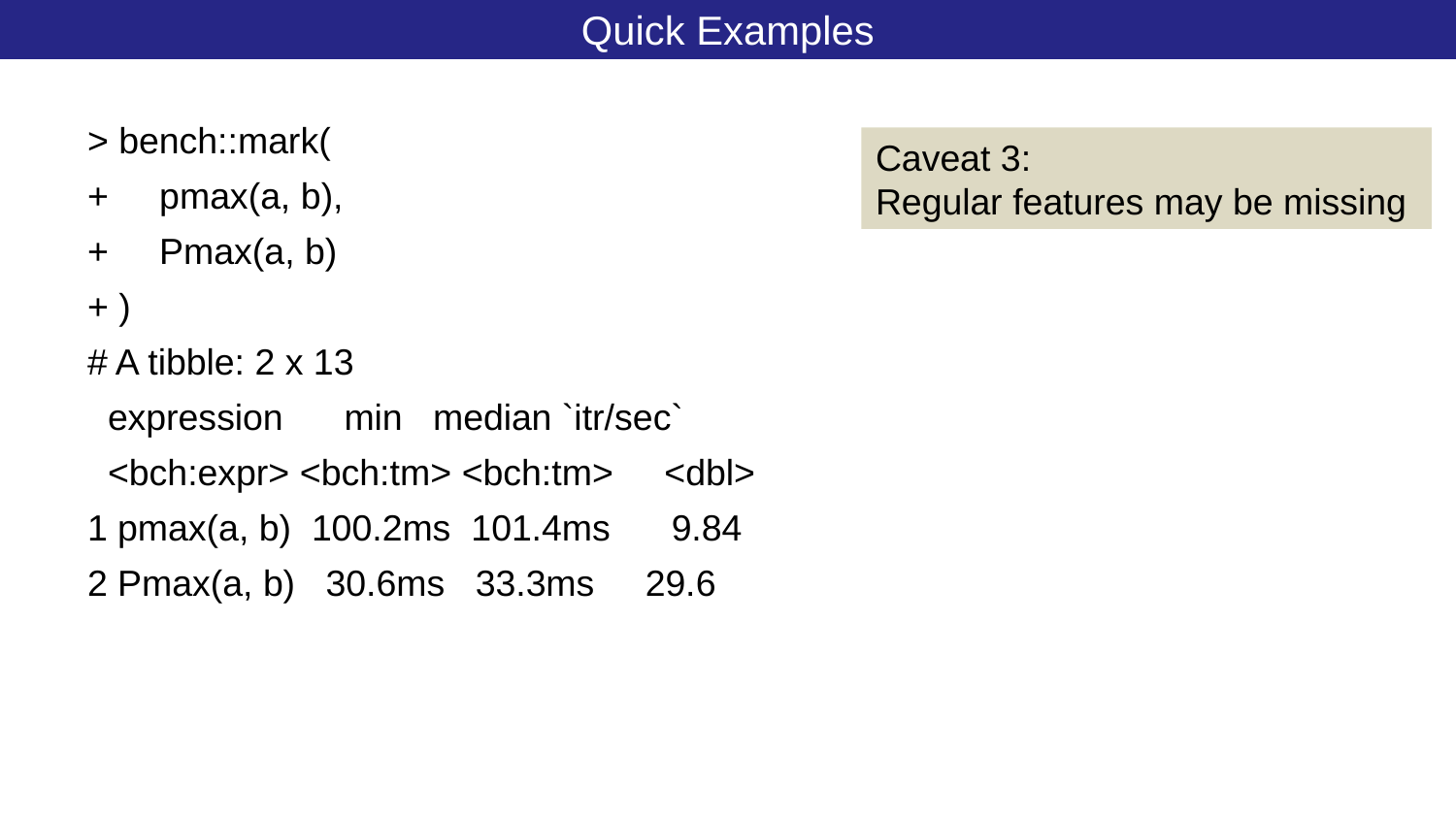

# Quick Examples
12
> bench::mark(
+     pmax(a, b),
+     Pmax(a, b)
+ )
# A tibble: 2 x 13
  expression      min   median `itr/sec`
  <bch:expr> <bch:tm> <bch:tm>     <dbl>
1 pmax(a, b)  100.2ms  101.4ms      9.84
2 Pmax(a, b)   30.6ms   33.3ms     29.6
Caveat 3:
Regular features may be missing